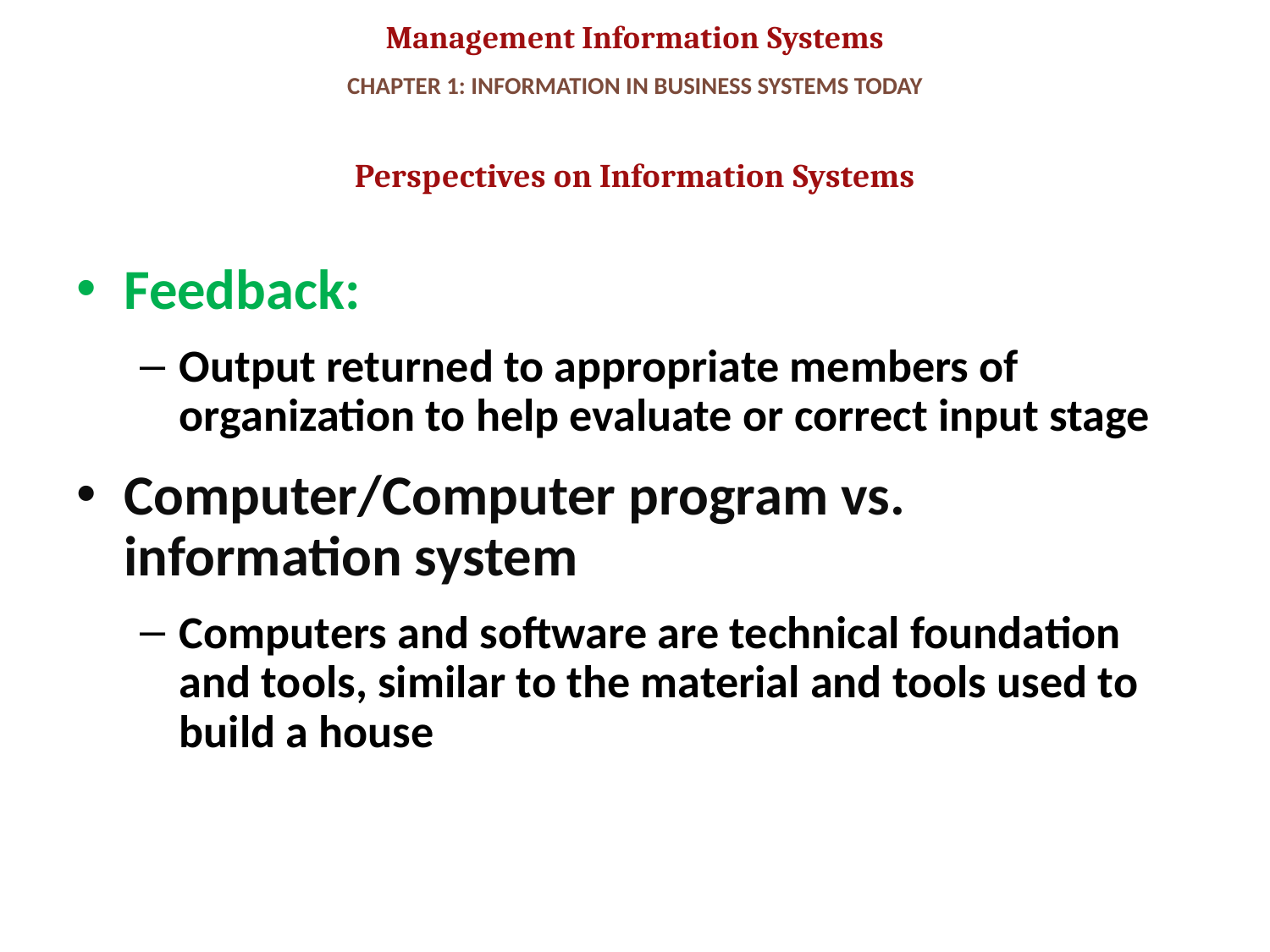

# CHAPTER 1: INFORMATION IN BUSINESS SYSTEMS TODAY
Perspectives on Information Systems
Feedback:
Output returned to appropriate members of organization to help evaluate or correct input stage
Computer/Computer program vs. information system
Computers and software are technical foundation and tools, similar to the material and tools used to build a house
15